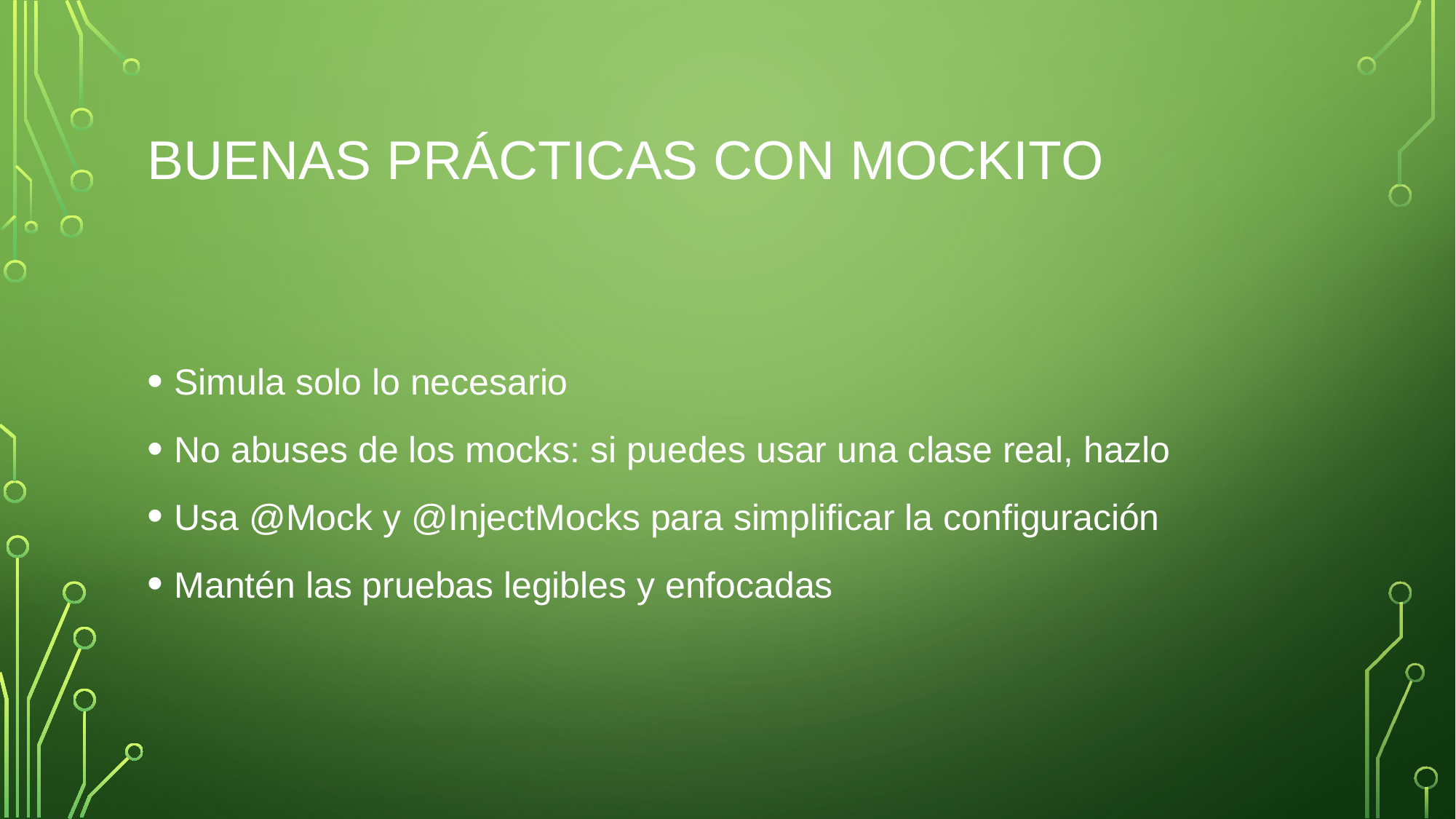

# Buenas prácticas con Mockito
Simula solo lo necesario
No abuses de los mocks: si puedes usar una clase real, hazlo
Usa @Mock y @InjectMocks para simplificar la configuración
Mantén las pruebas legibles y enfocadas